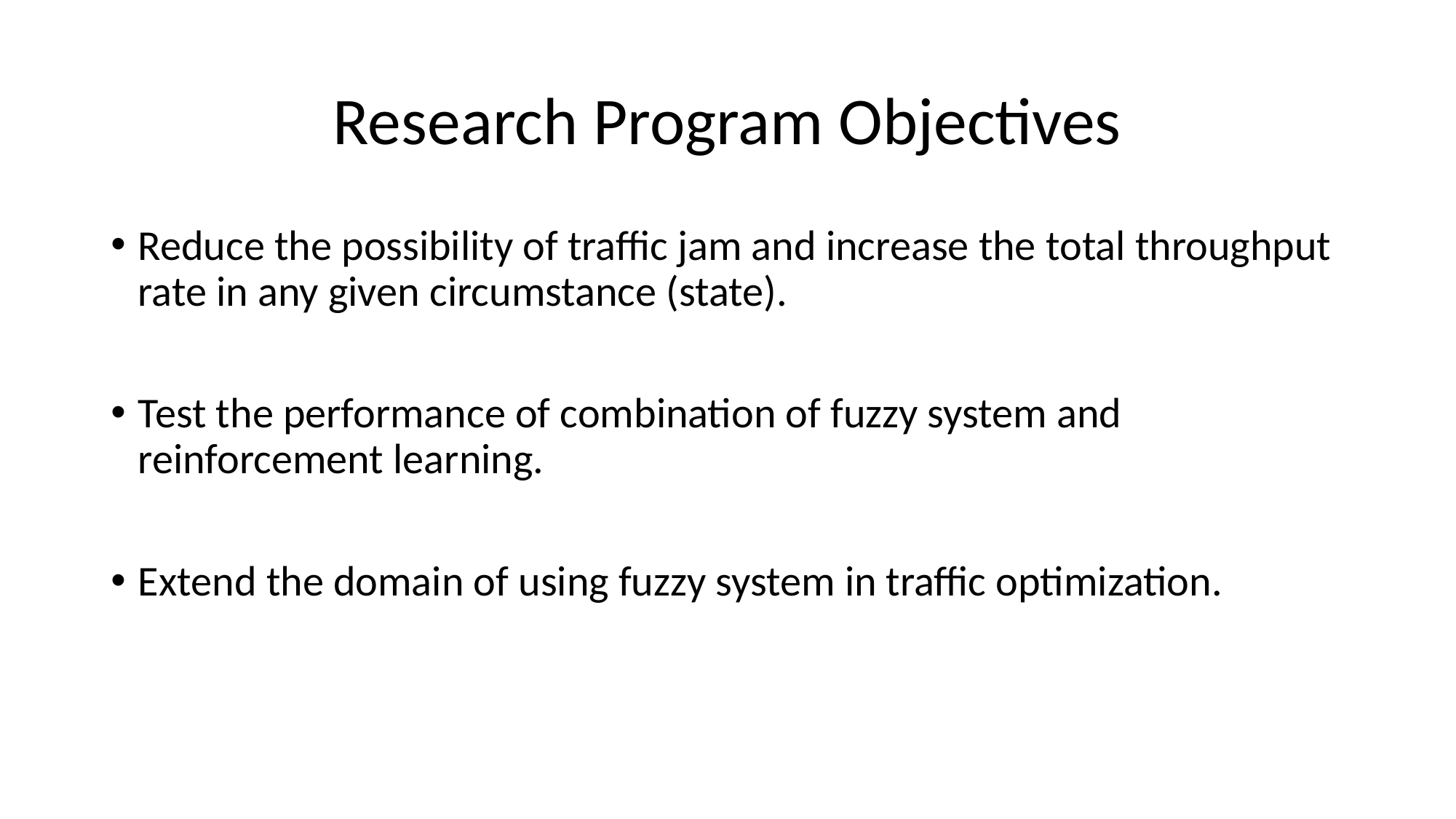

# Research Program Objectives
Reduce the possibility of traffic jam and increase the total throughput rate in any given circumstance (state).

Test the performance of combination of fuzzy system and reinforcement learning.

Extend the domain of using fuzzy system in traffic optimization.